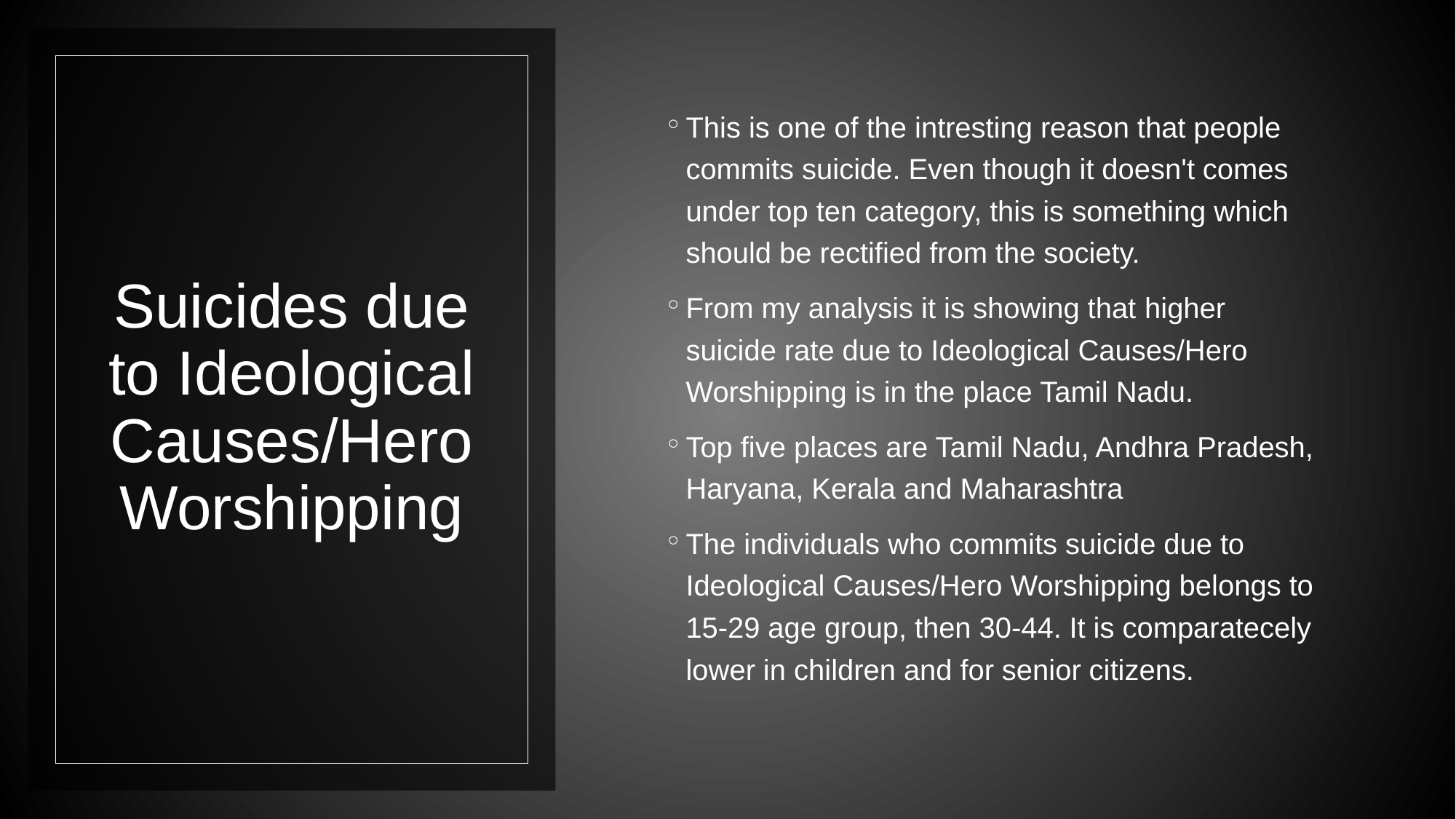

This is one of the intresting reason that people commits suicide. Even though it doesn't comes under top ten category, this is something which should be rectified from the society.
From my analysis it is showing that higher suicide rate due to Ideological Causes/Hero Worshipping is in the place Tamil Nadu.
Top five places are Tamil Nadu, Andhra Pradesh, Haryana, Kerala and Maharashtra
The individuals who commits suicide due to Ideological Causes/Hero Worshipping belongs to 15-29 age group, then 30-44. It is comparatecely lower in children and for senior citizens.
# Suicides due to Ideological Causes/Hero Worshipping